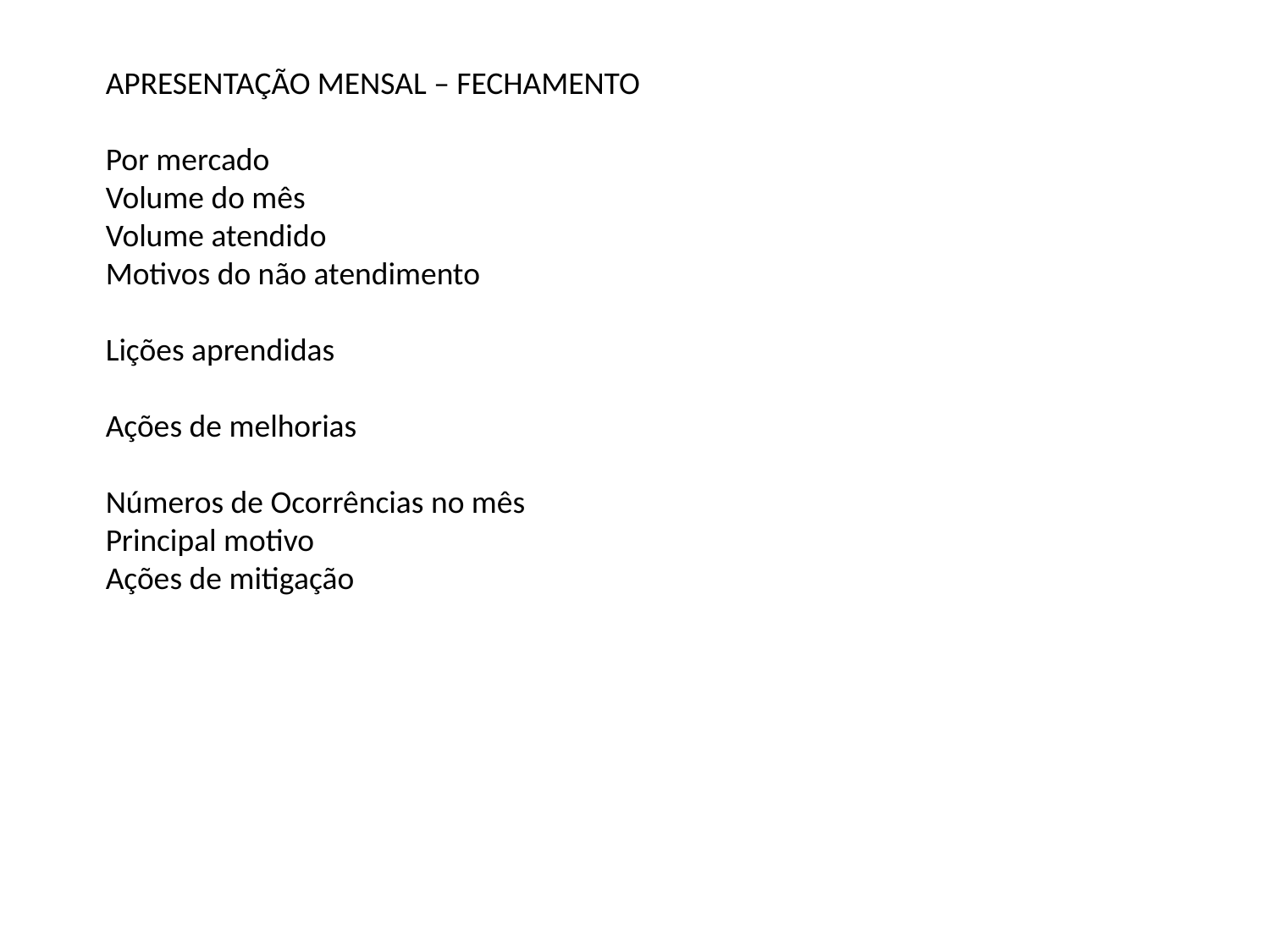

APRESENTAÇÃO MENSAL – FECHAMENTO

Por mercado
Volume do mês
Volume atendido
Motivos do não atendimento

Lições aprendidas

Ações de melhorias

Números de Ocorrências no mês
Principal motivo
Ações de mitigação